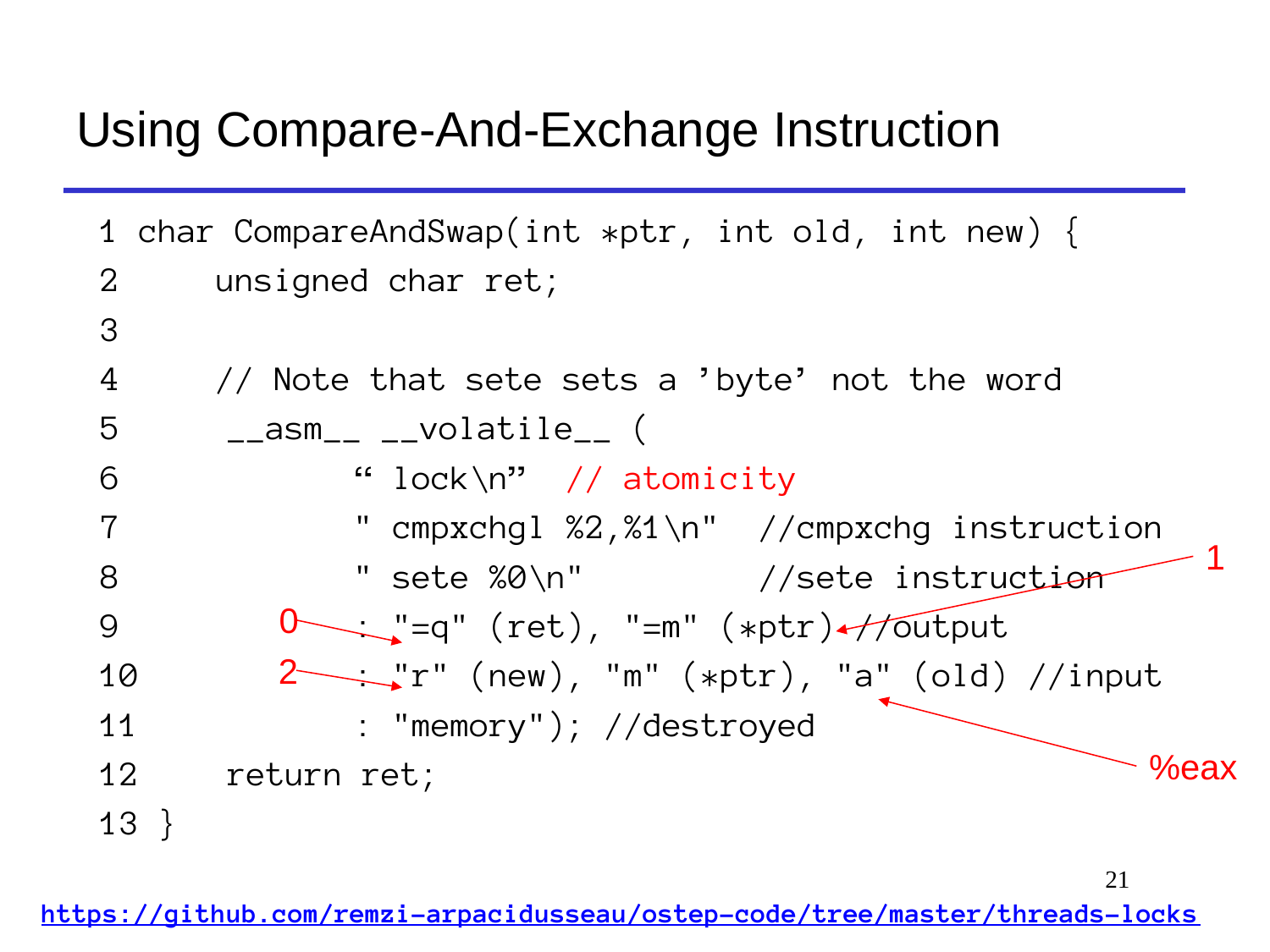

# Using Compare-And-Exchange Instruction
1 char CompareAndSwap(int *ptr, int old, int new) {
2     unsigned char ret;
3
4     // Note that sete sets a ’byte’ not the word
5 	__asm__ __volatile__ (
6 		“ lock\n”  // atomicity
7 		" cmpxchgl %2,%1\n"  //cmpxchg instruction
8 		" sete %0\n"         //sete instruction
9 		: "=q" (ret), "=m" (*ptr) //output
10 		: "r" (new), "m" (*ptr), "a" (old) //input
11 		: "memory"); //destroyed
12 	return ret;
13 }
1
0
2
%eax
21
https://github.com/remzi-arpacidusseau/ostep-code/tree/master/threads-locks